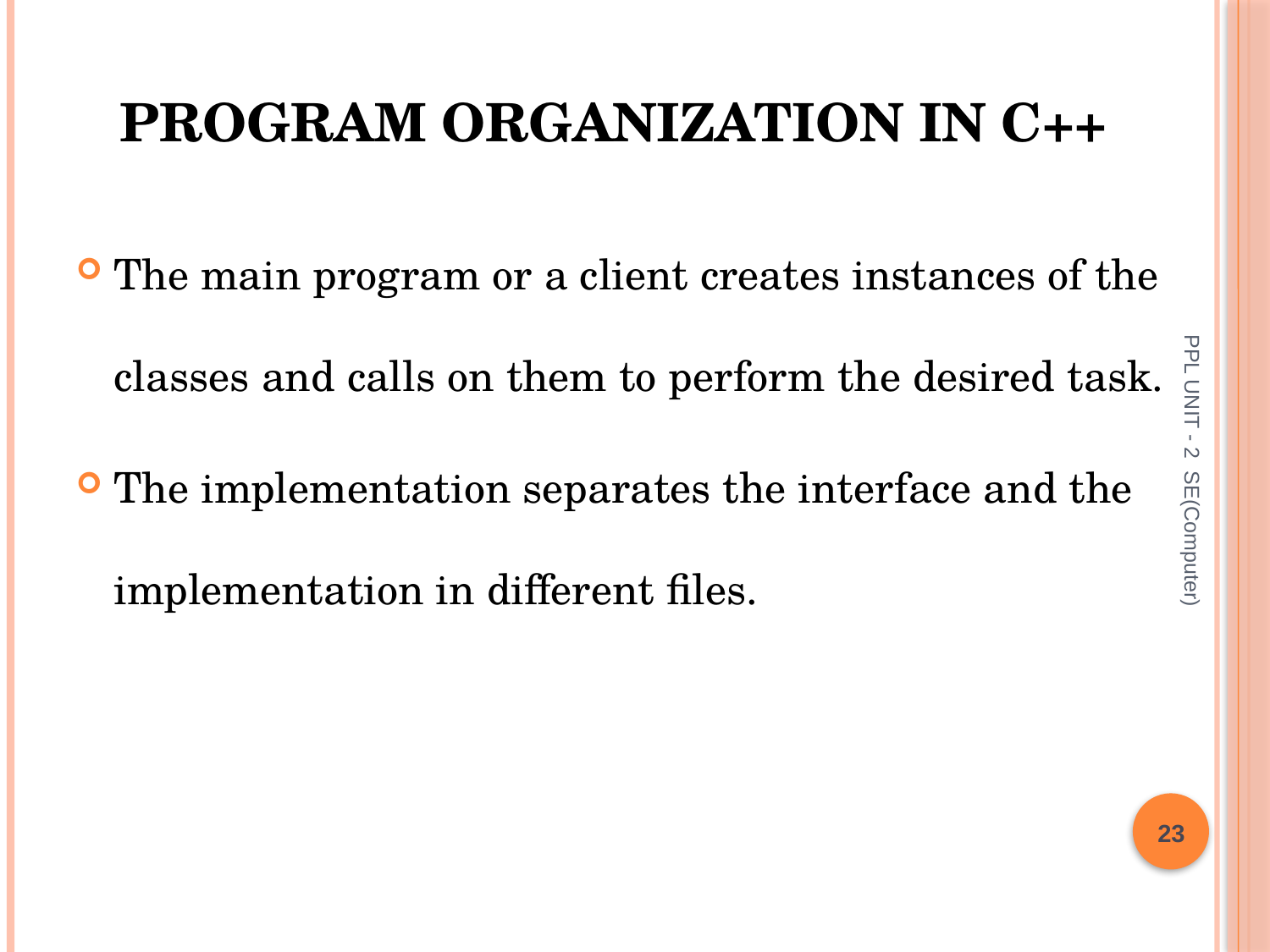

# Program organization in C++
The main program or a client creates instances of the classes and calls on them to perform the desired task.
The implementation separates the interface and the implementation in different files.
PPL UNIT - 2  SE(Computer)
23